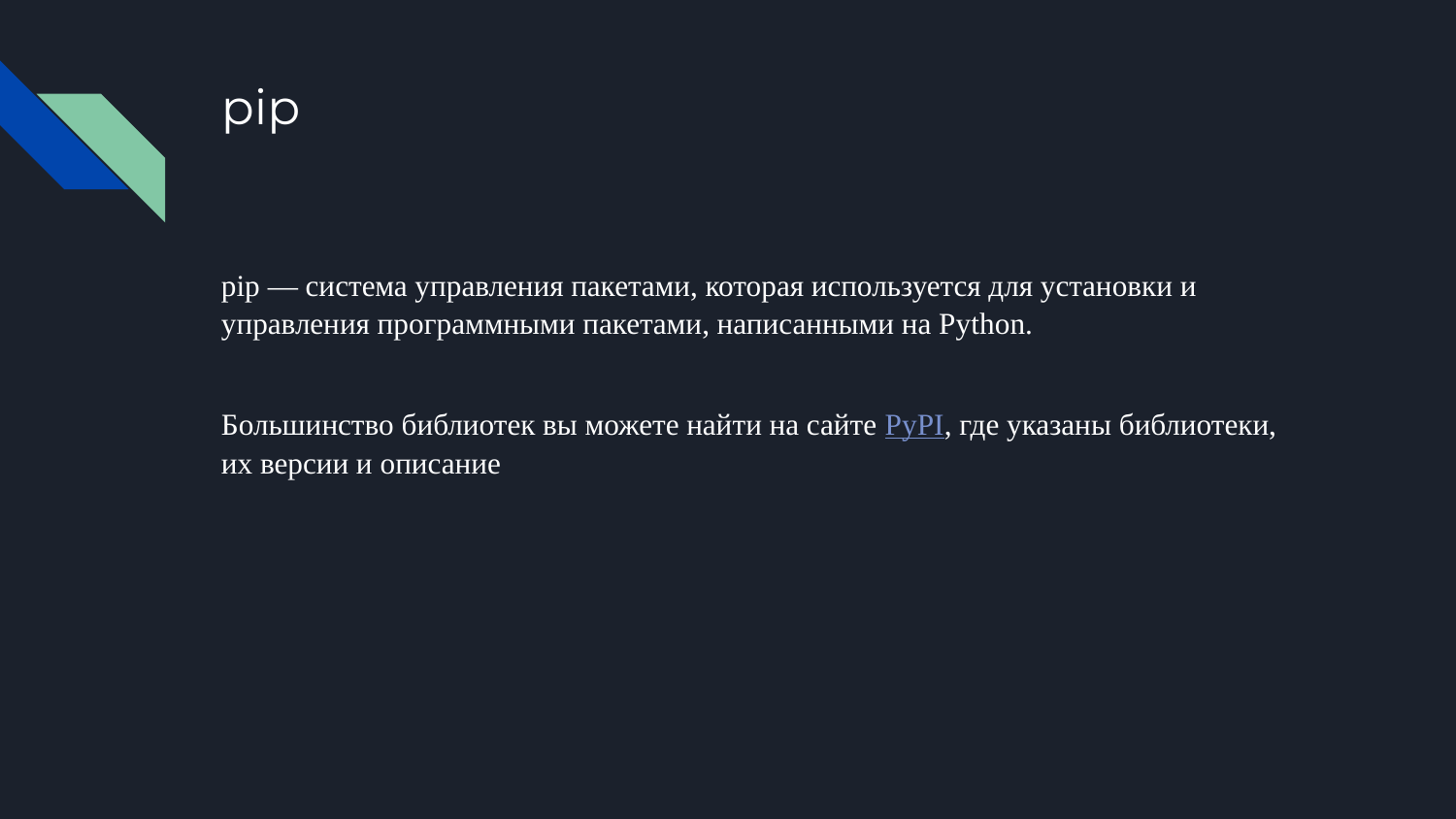

# pip
pip — система управления пакетами, которая используется для установки и управления программными пакетами, написанными на Python.
Большинство библиотек вы можете найти на сайте PyPI, где указаны библиотеки, их версии и описание